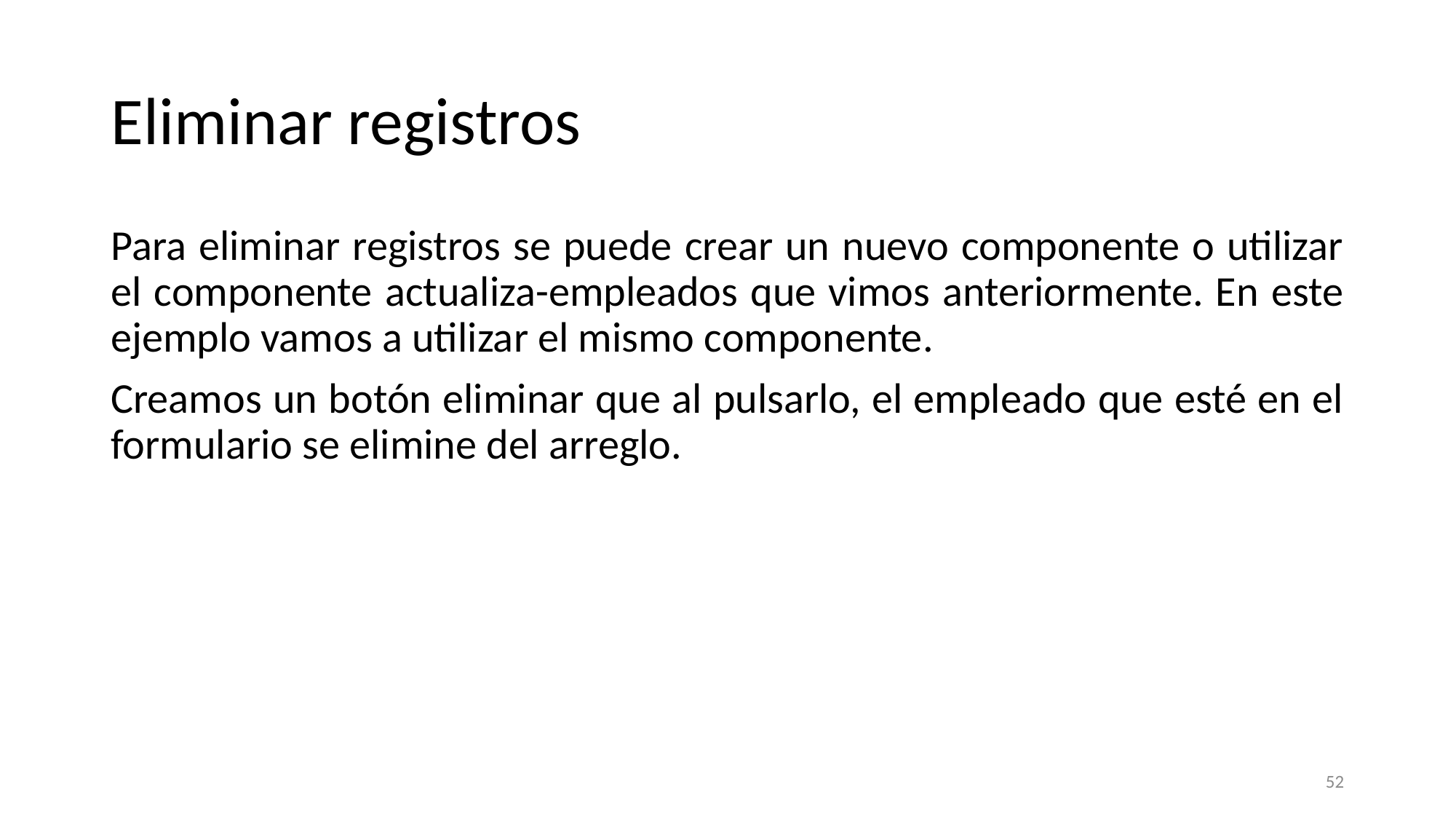

# Eliminar registros
Para eliminar registros se puede crear un nuevo componente o utilizar el componente actualiza-empleados que vimos anteriormente. En este ejemplo vamos a utilizar el mismo componente.
Creamos un botón eliminar que al pulsarlo, el empleado que esté en el formulario se elimine del arreglo.

52